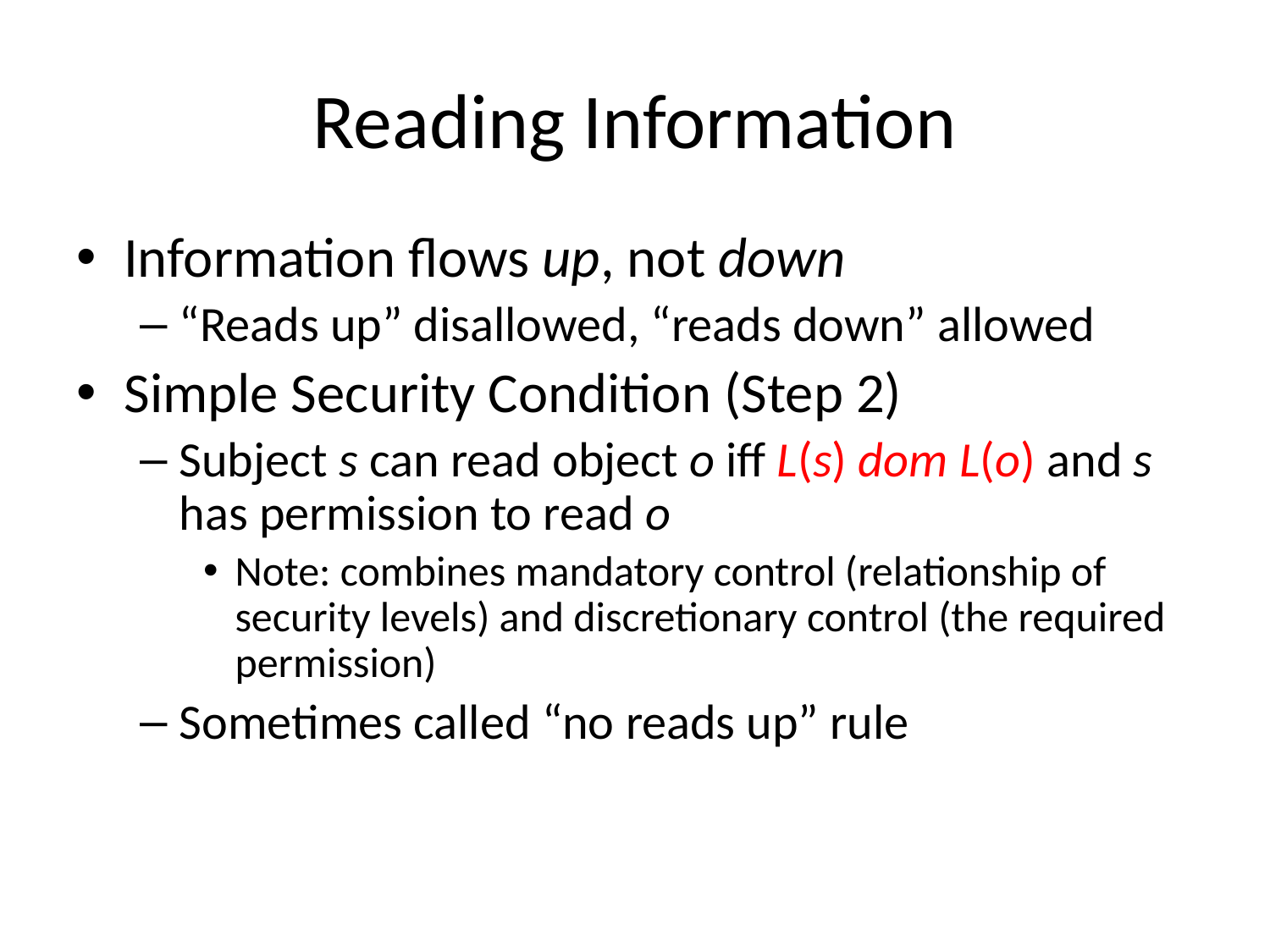

# Reading Information
Information flows up, not down
“Reads up” disallowed, “reads down” allowed
Simple Security Condition (Step 2)
Subject s can read object o iff L(s) dom L(o) and s has permission to read o
Note: combines mandatory control (relationship of security levels) and discretionary control (the required permission)
Sometimes called “no reads up” rule